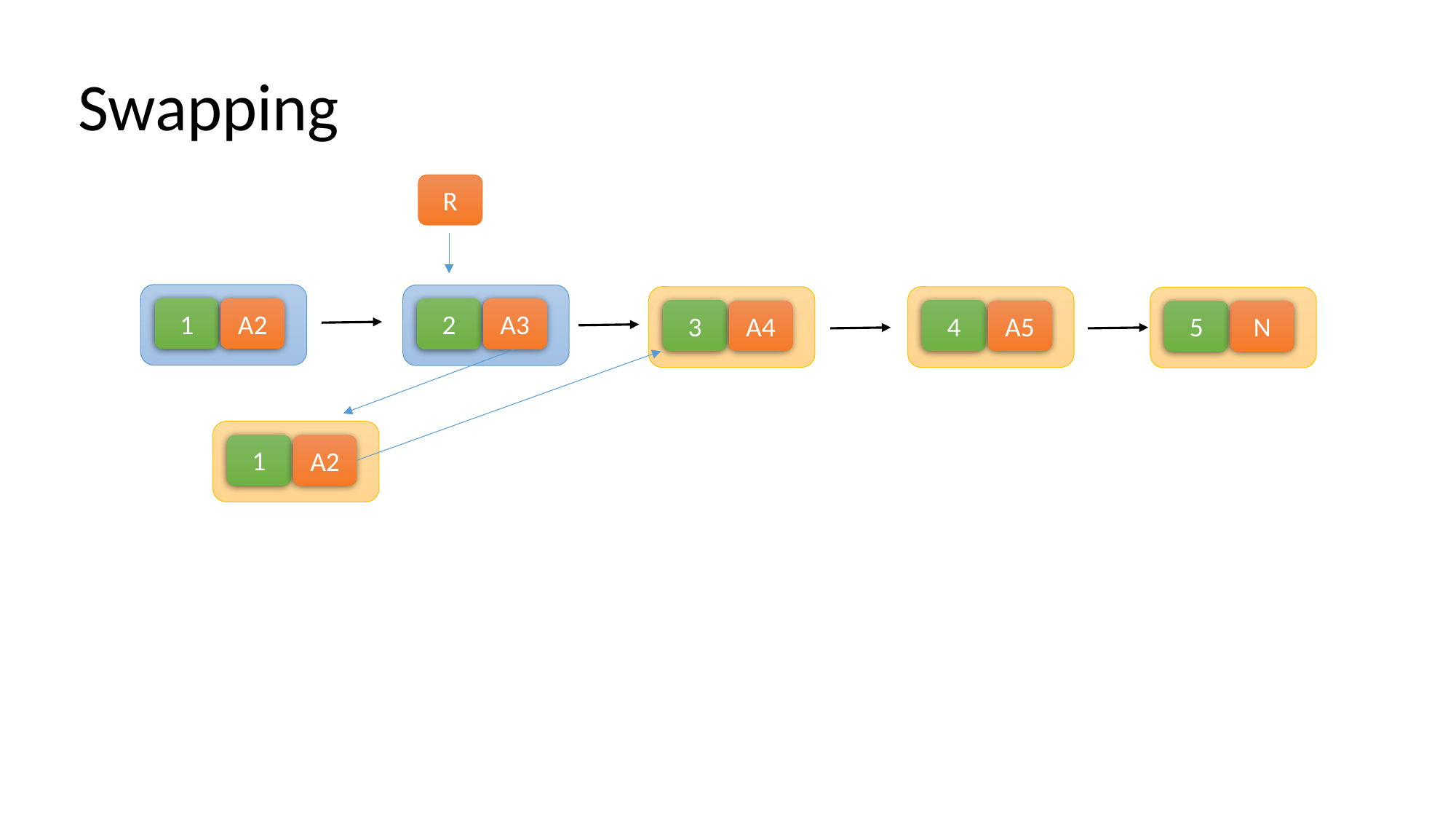

# Swapping
R

1
2
A2
A3
3
4
5
A4
A5
N

1
A2